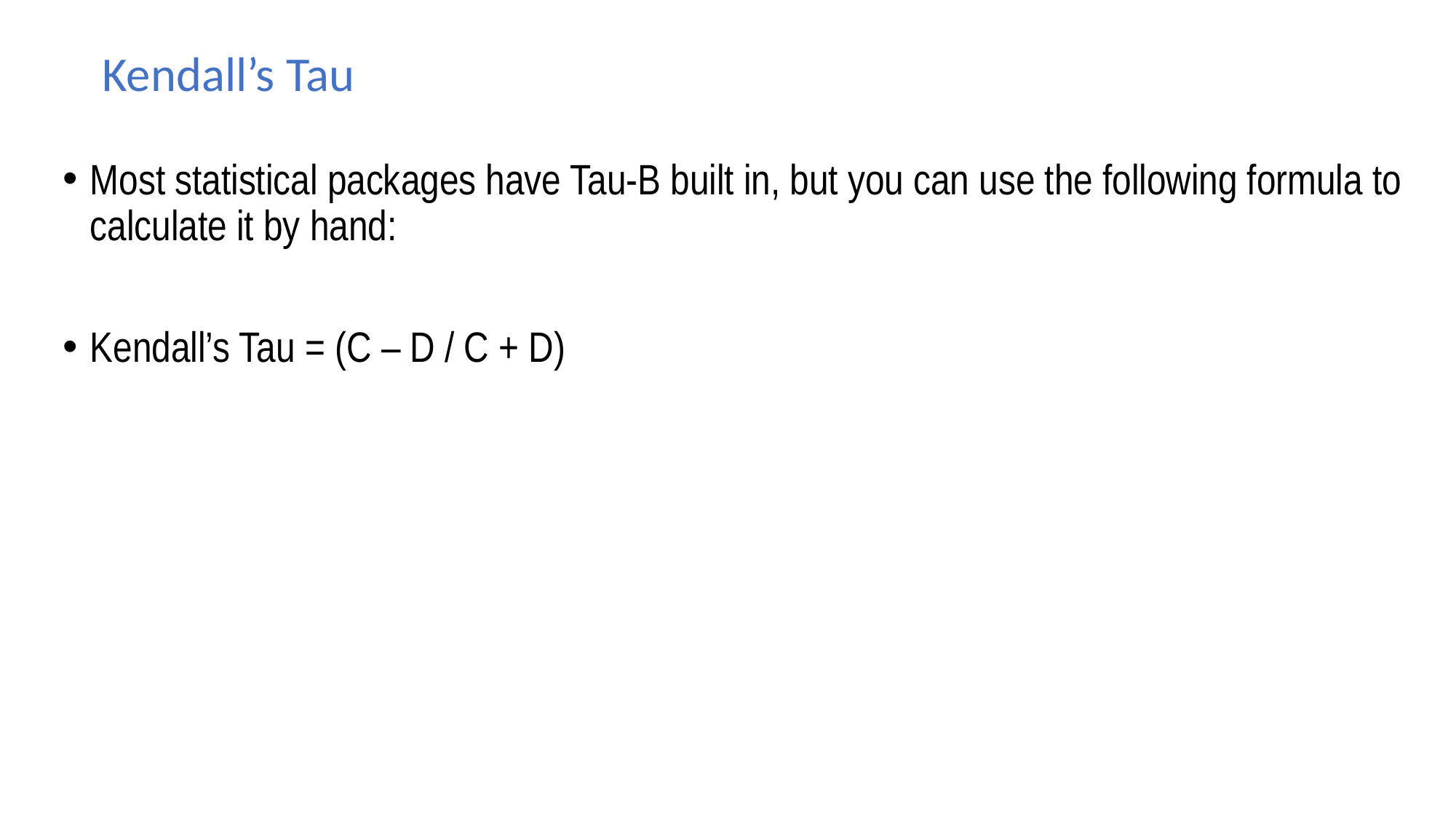

Kendall’s Tau
Most statistical packages have Tau-B built in, but you can use the following formula to calculate it by hand:

Kendall’s Tau = (C – D / C + D)